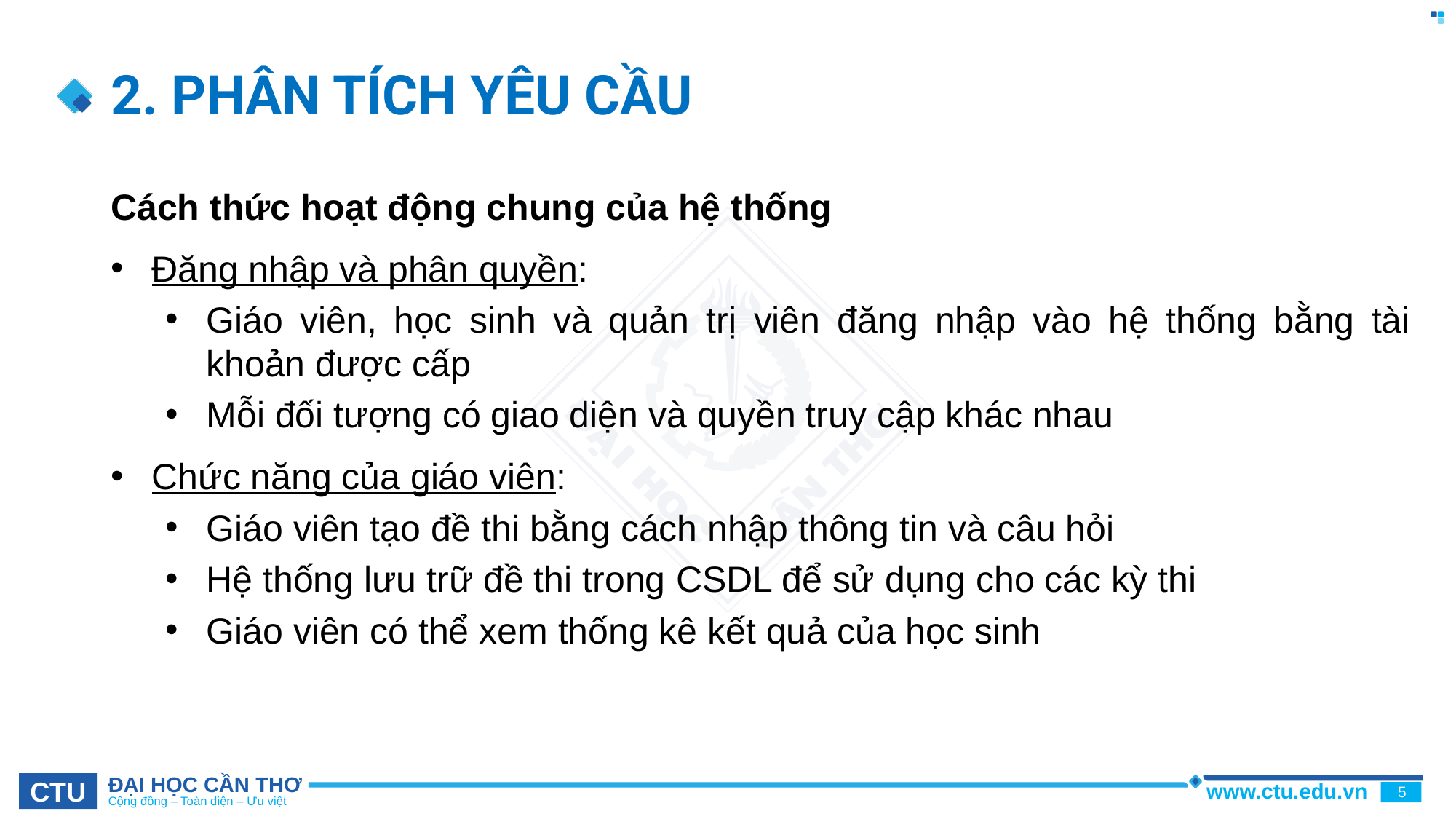

# 2. PHÂN TÍCH YÊU CẦU
Cách thức hoạt động chung của hệ thống
Đăng nhập và phân quyền:
Giáo viên, học sinh và quản trị viên đăng nhập vào hệ thống bằng tài khoản được cấp
Mỗi đối tượng có giao diện và quyền truy cập khác nhau
Chức năng của giáo viên:
Giáo viên tạo đề thi bằng cách nhập thông tin và câu hỏi
Hệ thống lưu trữ đề thi trong CSDL để sử dụng cho các kỳ thi
Giáo viên có thể xem thống kê kết quả của học sinh